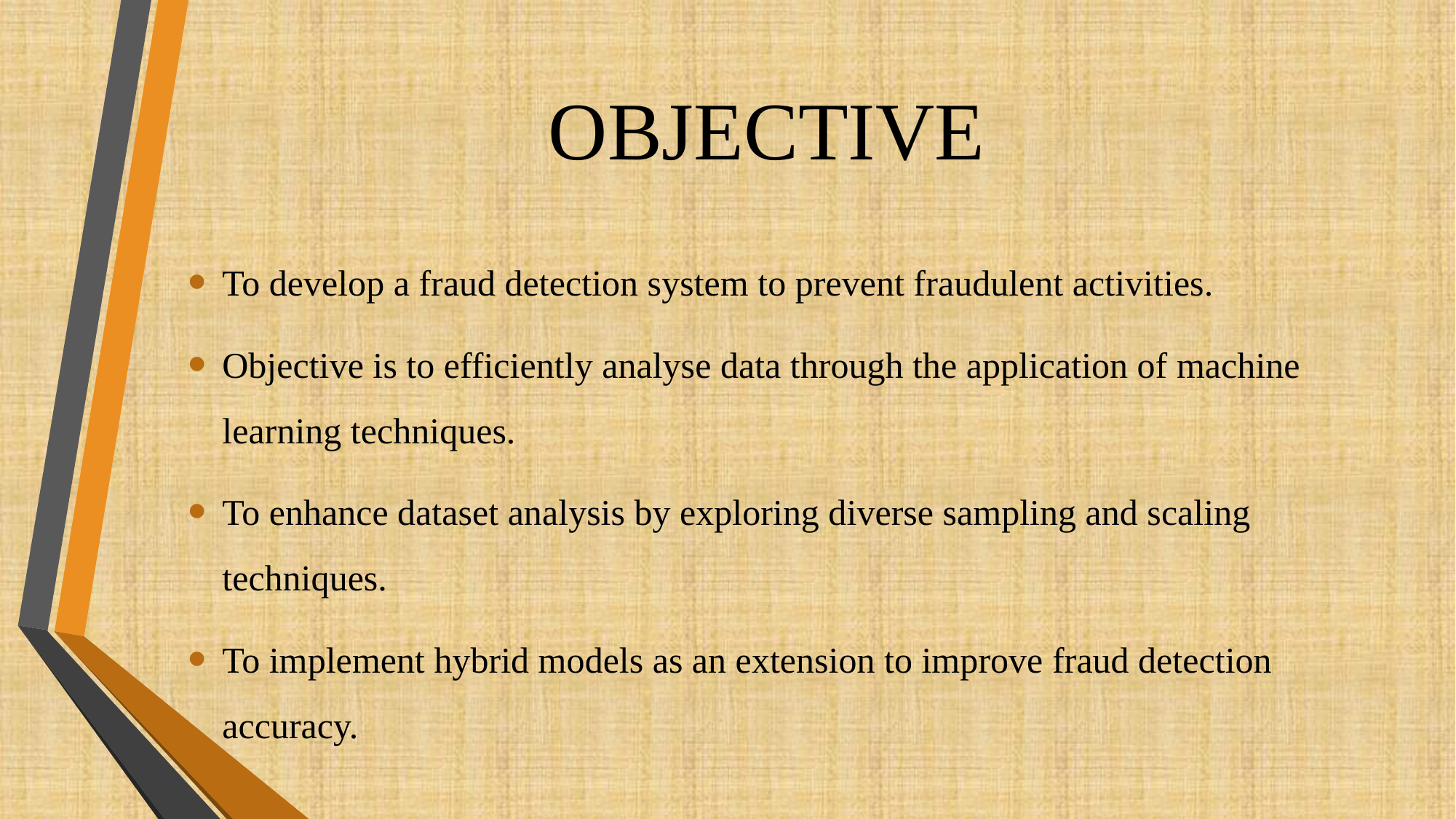

# OBJECTIVE
To develop a fraud detection system to prevent fraudulent activities.
Objective is to efficiently analyse data through the application of machine learning techniques.
To enhance dataset analysis by exploring diverse sampling and scaling techniques.
To implement hybrid models as an extension to improve fraud detection accuracy.